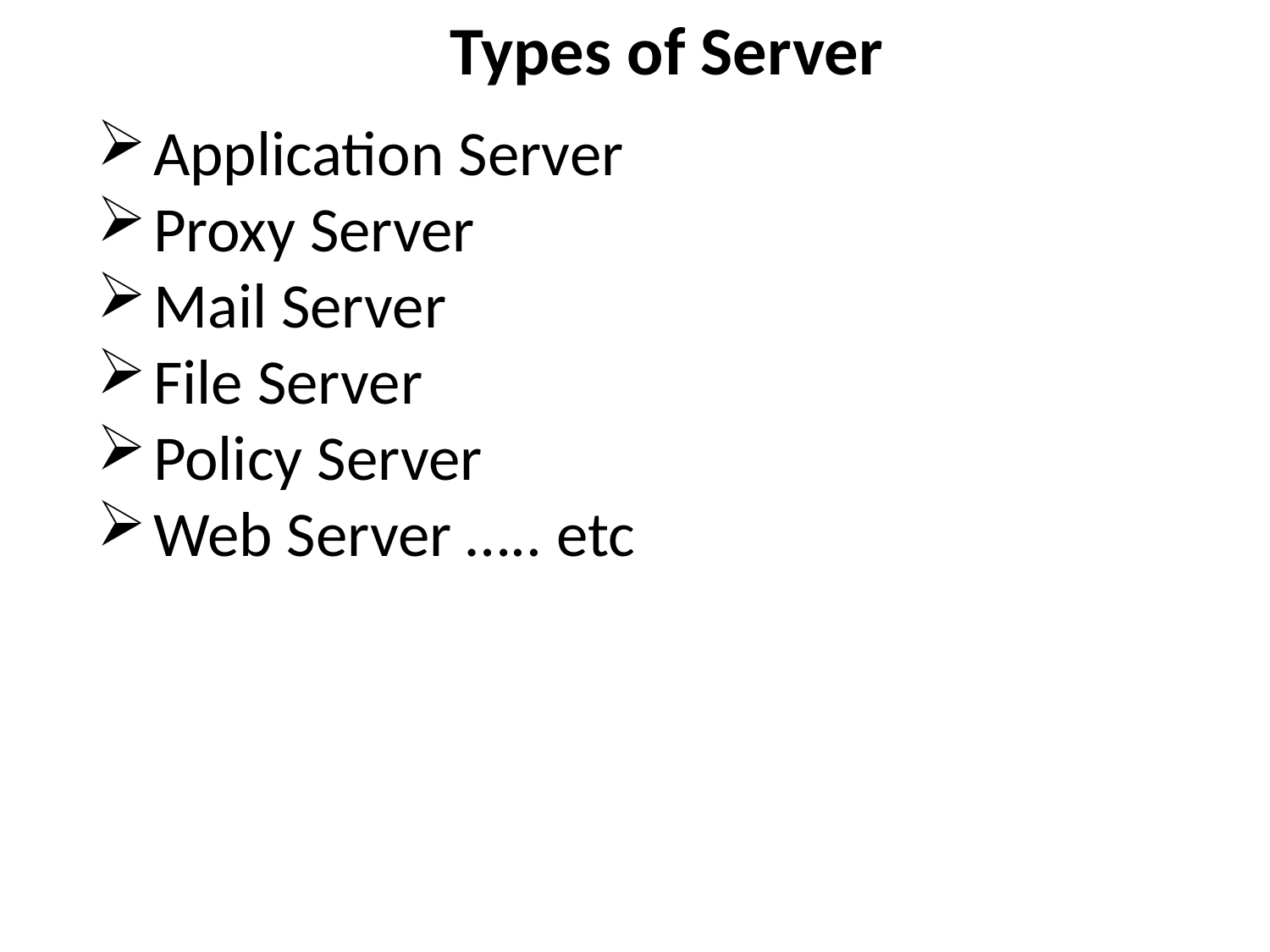

# Types of Server
Application Server
Proxy Server
Mail Server
File Server
Policy Server
Web Server ….. etc